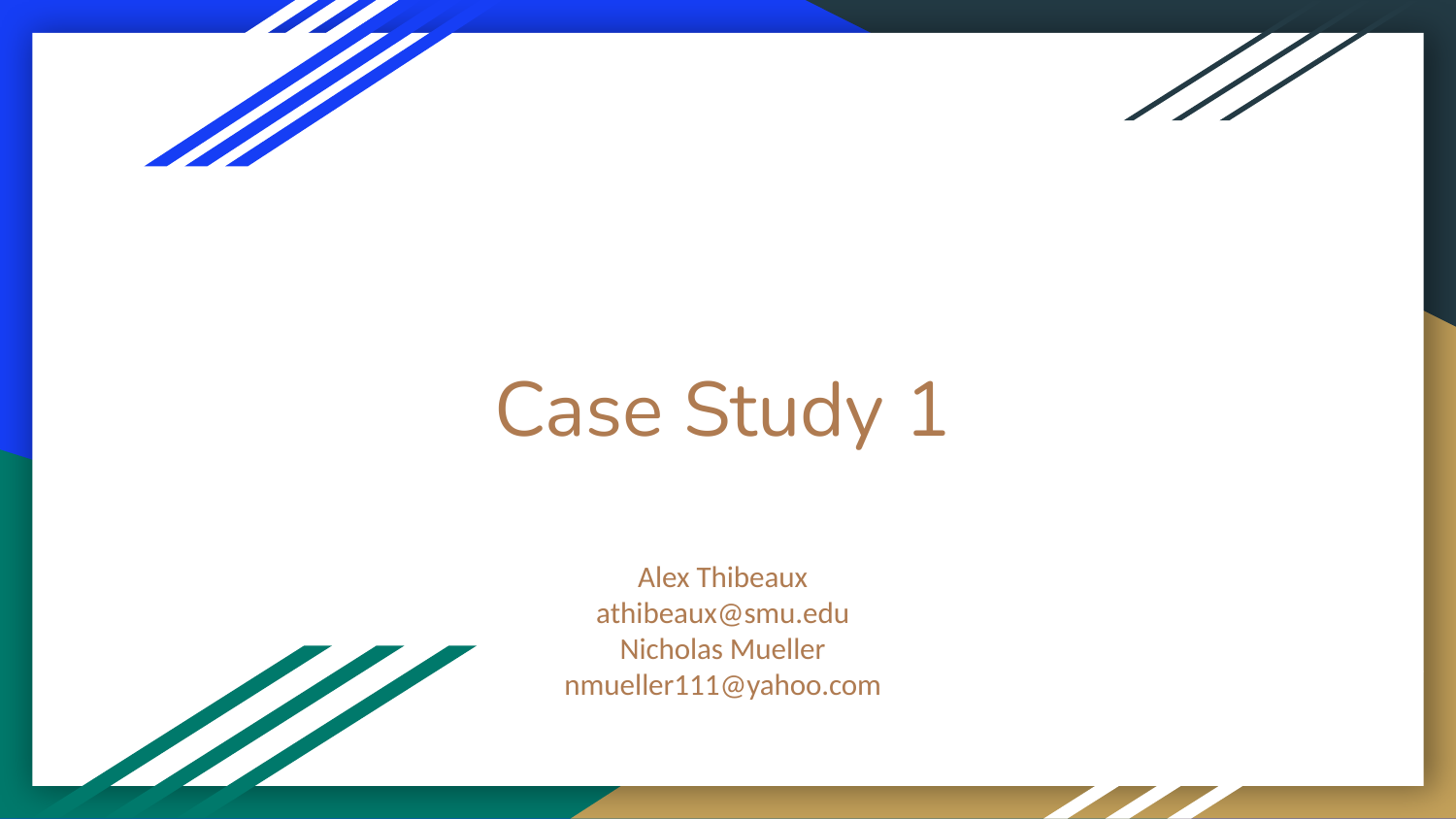

# Case Study 1
Alex Thibeaux
athibeaux@smu.edu
Nicholas Mueller
nmueller111@yahoo.com